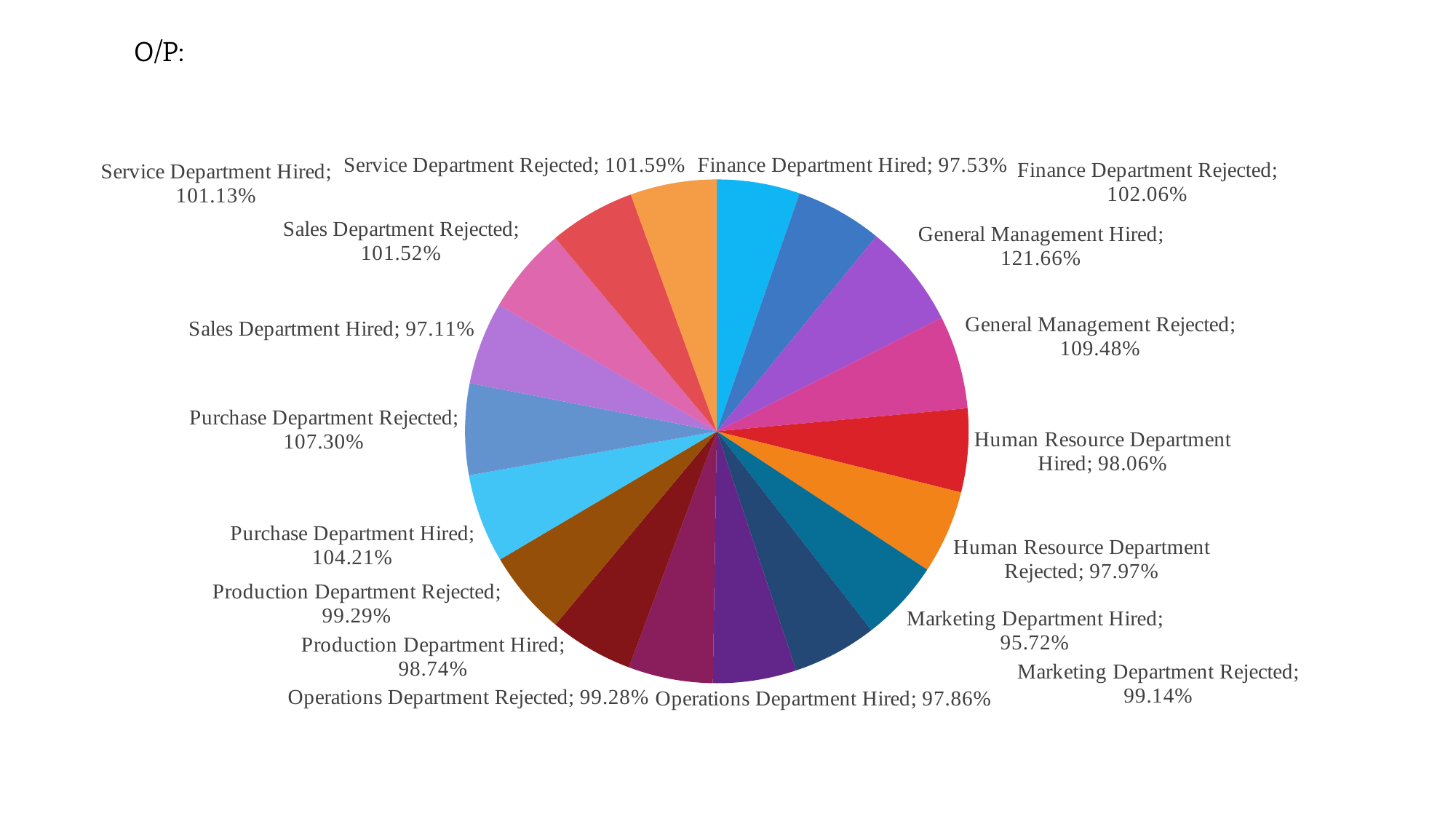

O/P:

### Chart

| Category | Total |
|---|---|
| Hired | 0.9752967166024348 |
| Rejected | 1.0205549677485999 |
| Hired | 1.216617014410468 |
| Rejected | 1.094828216282997 |
| Hired | 0.9806208418965278 |
| Rejected | 0.9797495832113235 |
| Hired | 0.9571928107565416 |
| Rejected | 0.991371124899216 |
| Hired | 0.9786159812665367 |
| Rejected | 0.9927841470843836 |
| Hired | 0.9873526064639047 |
| Rejected | 0.992890588578123 |
| Hired | 1.0420851823569077 |
| Rejected | 1.0730162415375453 |
| Hired | 0.9711206276472478 |
| Rejected | 1.0151999043772633 |
| Hired | 1.0113337319176683 |
| Rejected | 1.0159035173884725 |